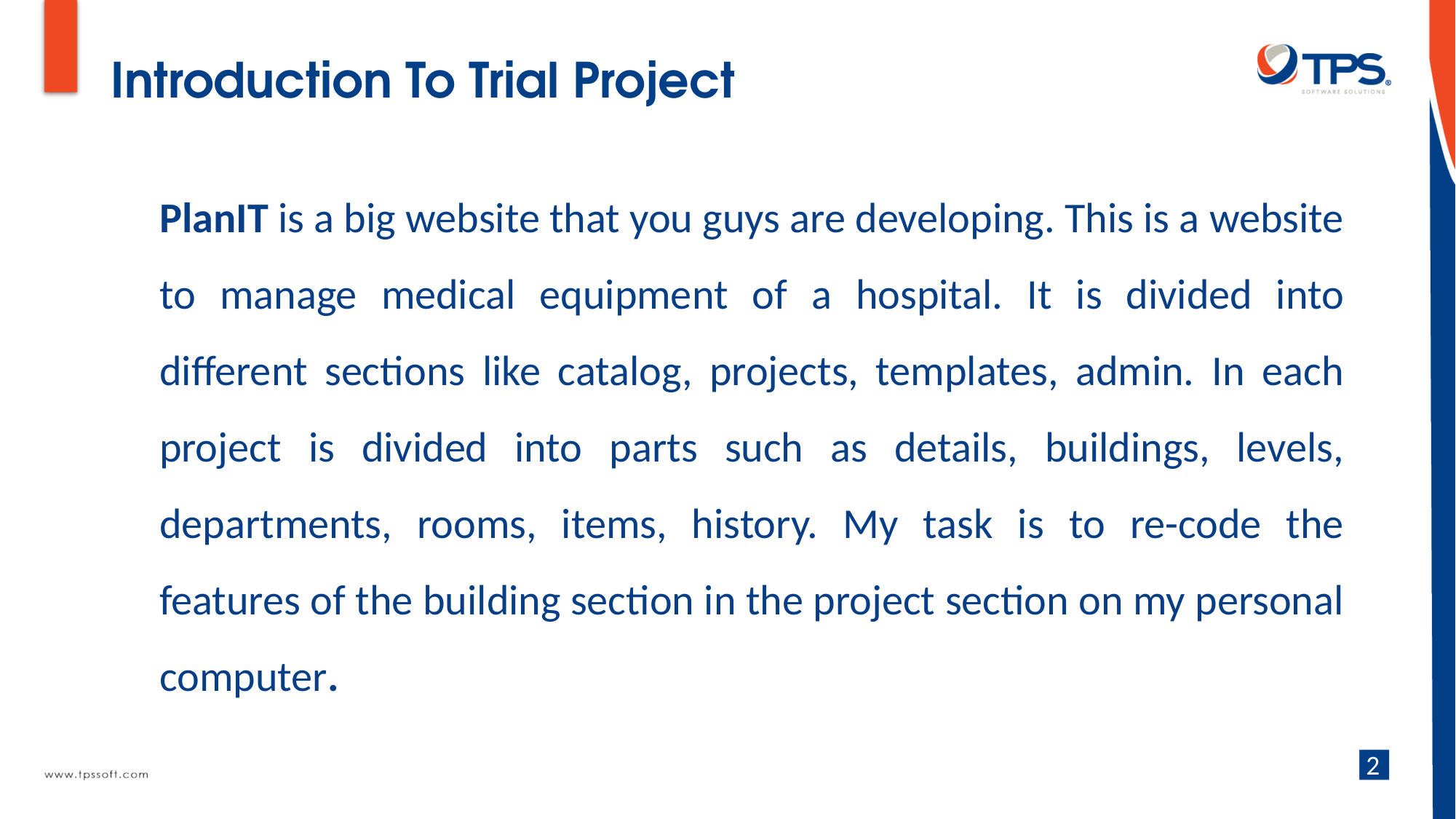

# Introduction To Trial Project
PlanIT is a big website that you guys are developing. This is a website to manage medical equipment of a hospital. It is divided into different sections like catalog, projects, templates, admin. In each project is divided into parts such as details, buildings, levels, departments, rooms, items, history. My task is to re-code the features of the building section in the project section on my personal computer.
2